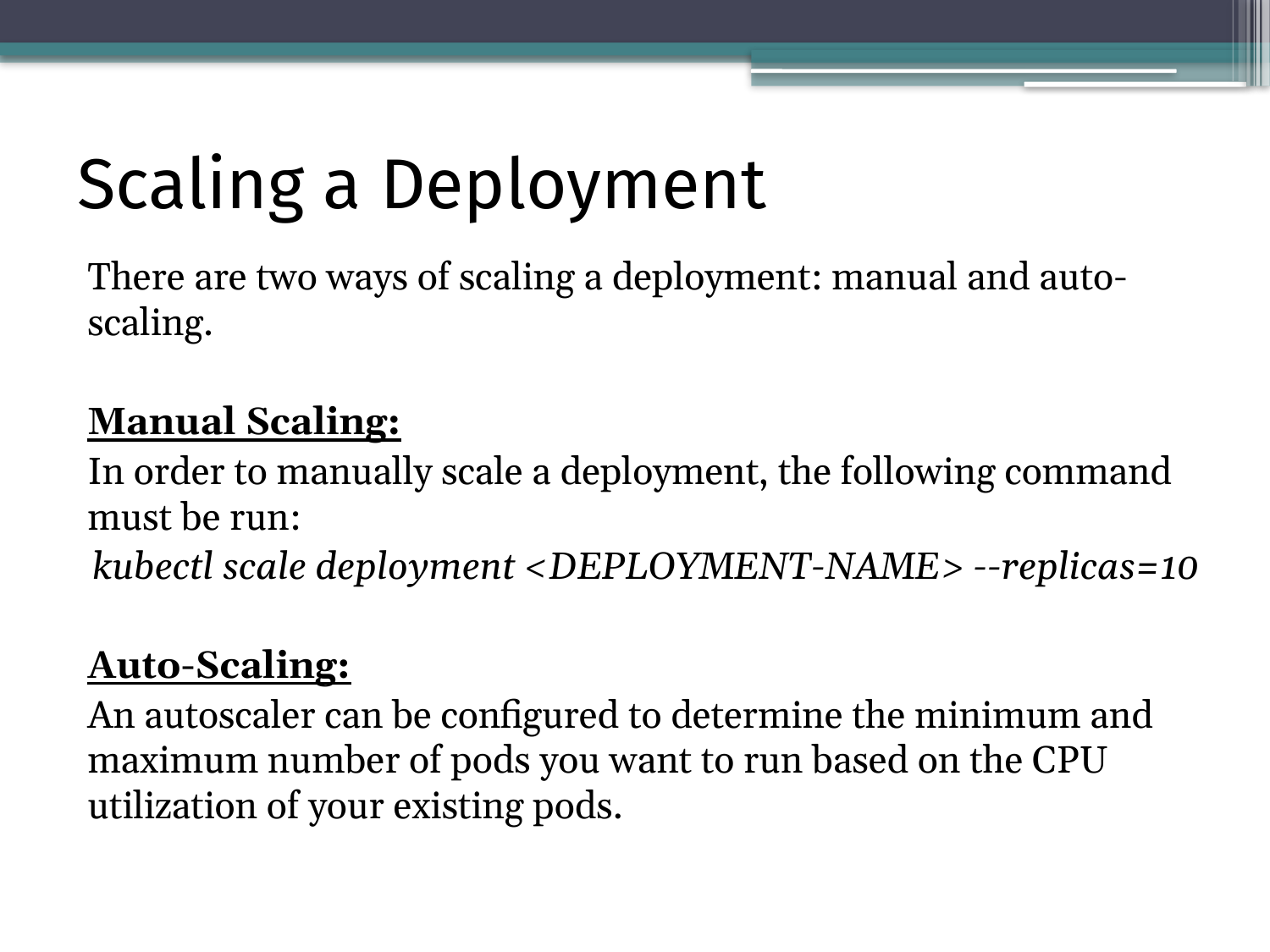

# Scaling a Deployment
There are two ways of scaling a deployment: manual and auto-scaling.

Manual Scaling:
In order to manually scale a deployment, the following command must be run:
kubectl scale deployment <DEPLOYMENT-NAME> --replicas=10

Auto-Scaling:
An autoscaler can be configured to determine the minimum and maximum number of pods you want to run based on the CPU utilization of your existing pods.